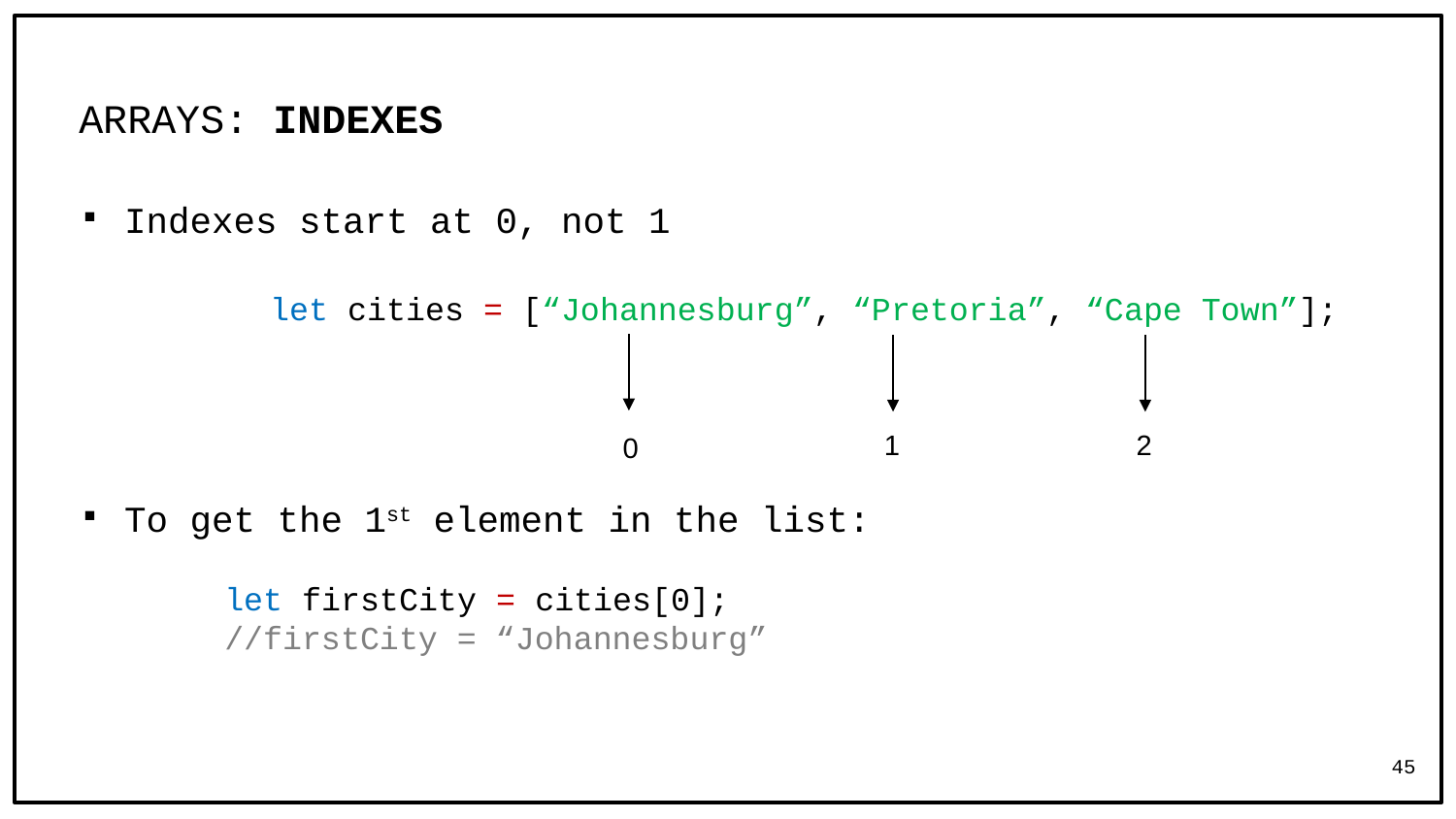

# ARRAYS: INDEXES
Indexes start at 0, not 1
	let cities = [“Johannesburg”, “Pretoria”, “Cape Town”];

To get the 1st element in the list:
let firstCity = cities[0];
//firstCity = “Johannesburg”
1
2
0
45